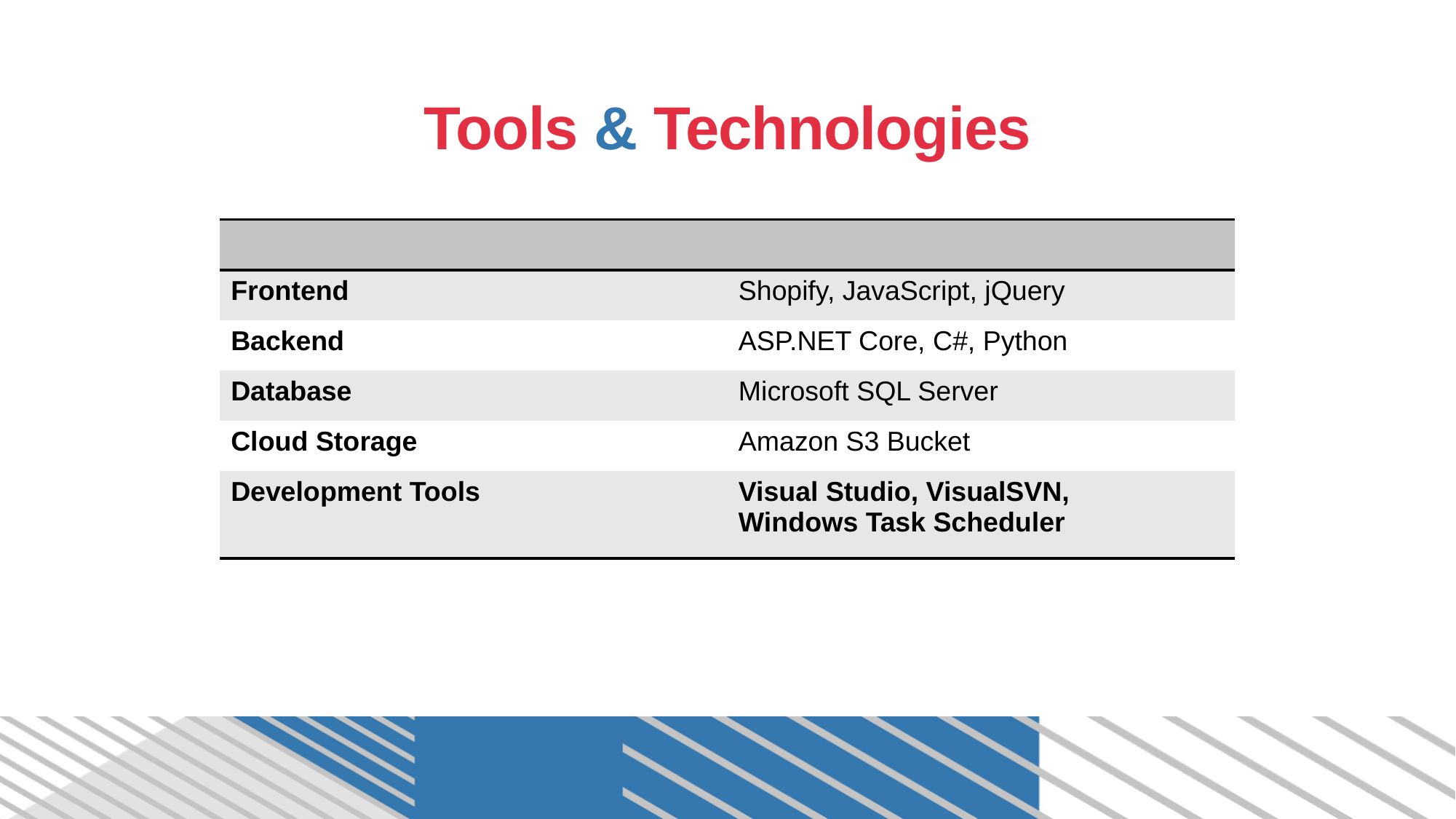

# Tools & Technologies
|  |  |
| --- | --- |
| Frontend | Shopify, JavaScript, jQuery |
| Backend | ASP.NET Core, C#, Python |
| Database | Microsoft SQL Server |
| Cloud Storage | Amazon S3 Bucket |
| Development Tools | Visual Studio, VisualSVN, Windows Task Scheduler |